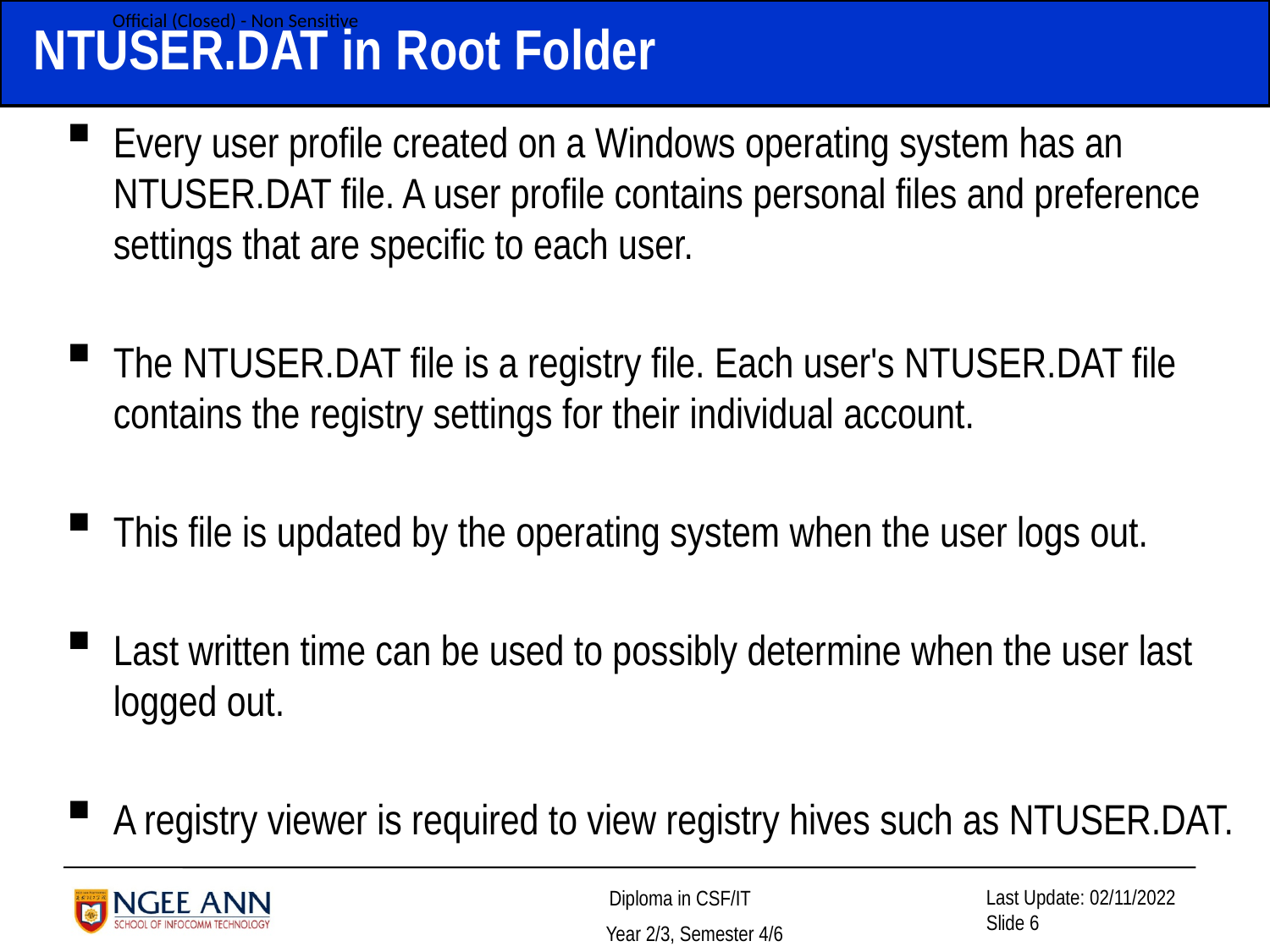

# NTUSER.DAT in Root Folder
Every user profile created on a Windows operating system has an NTUSER.DAT file. A user profile contains personal files and preference settings that are specific to each user.

The NTUSER.DAT file is a registry file. Each user's NTUSER.DAT file contains the registry settings for their individual account.

This file is updated by the operating system when the user logs out.

Last written time can be used to possibly determine when the user last logged out.

A registry viewer is required to view registry hives such as NTUSER.DAT.